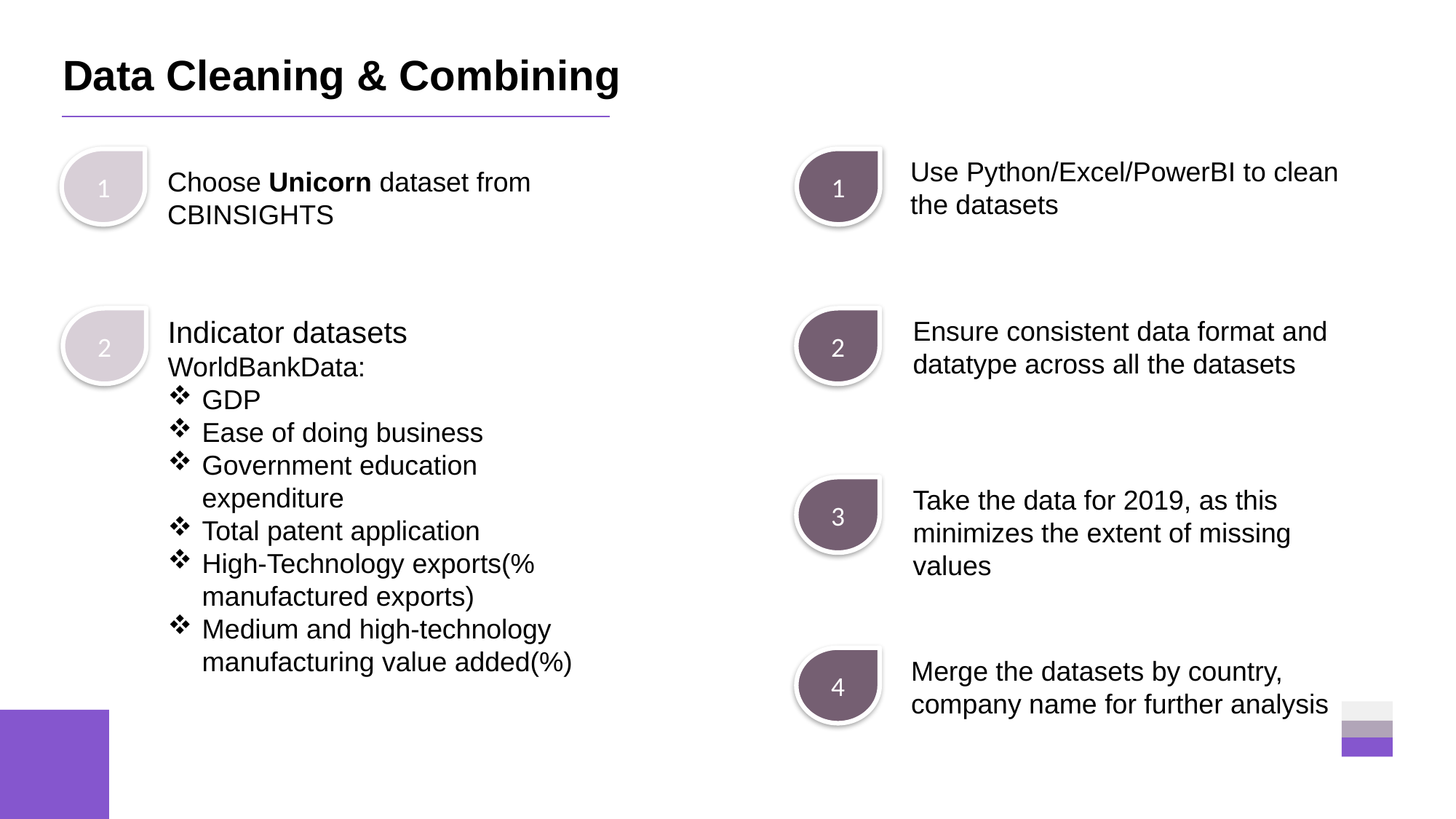

# Data Cleaning & Combining

1
1
Use Python/Excel/PowerBI to clean the datasets
Choose Unicorn dataset from CBINSIGHTS
Indicator datasets
WorldBankData:
GDP
Ease of doing business
Government education expenditure
Total patent application
High-Technology exports(% manufactured exports)
Medium and high-technology manufacturing value added(%)

2
2
Ensure consistent data format and datatype across all the datasets
3
Take the data for 2019, as this minimizes the extent of missing values
4
Merge the datasets by country,  company name for further analysis